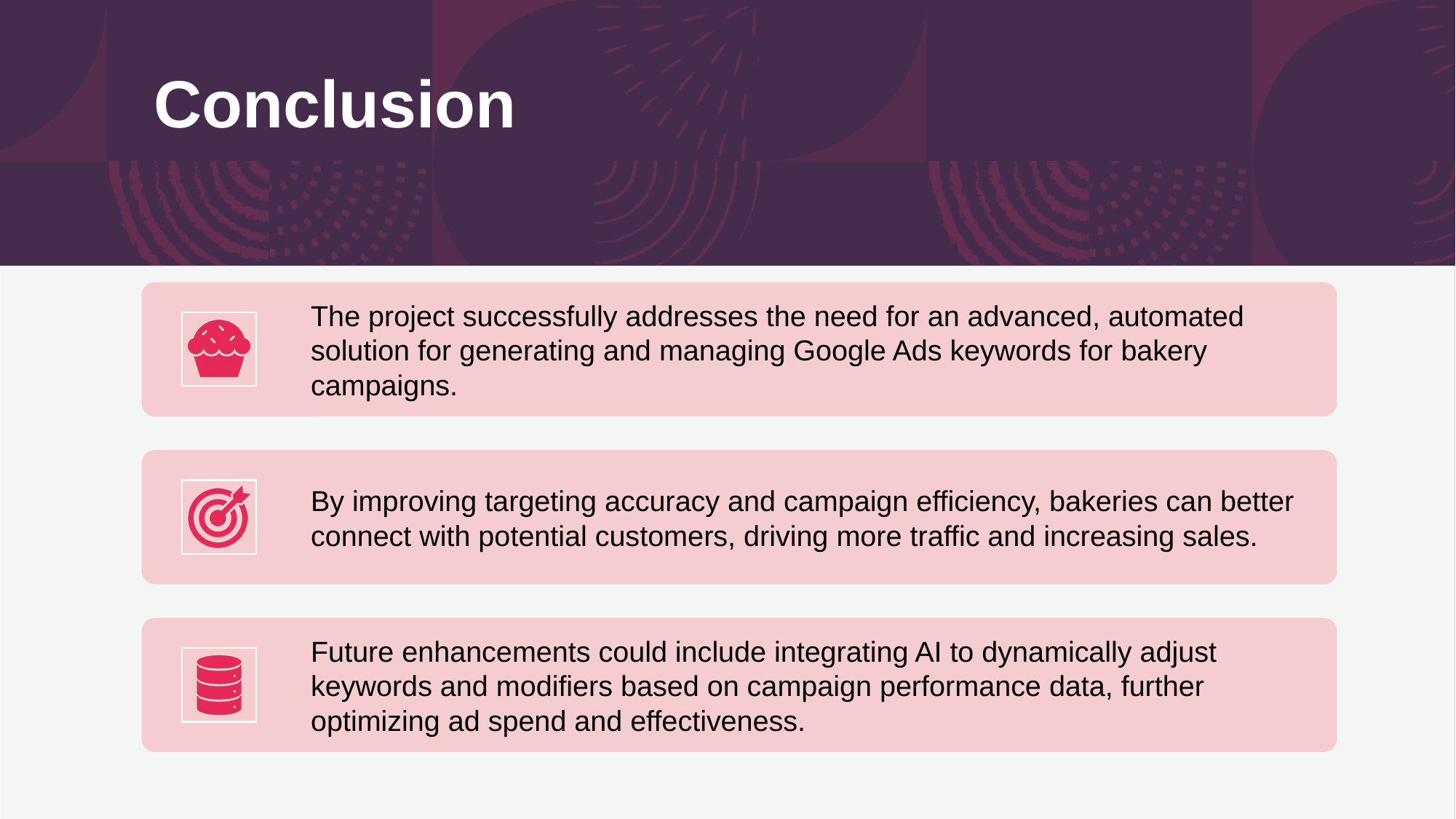

# Conclusion
The project successfully addresses the need for an advanced, automated solution for generating and managing Google Ads keywords for bakery campaigns.
By improving targeting accuracy and campaign efficiency, bakeries can better connect with potential customers, driving more traffic and increasing sales.
Future enhancements could include integrating AI to dynamically adjust keywords and modifiers based on campaign performance data, further optimizing ad spend and effectiveness.